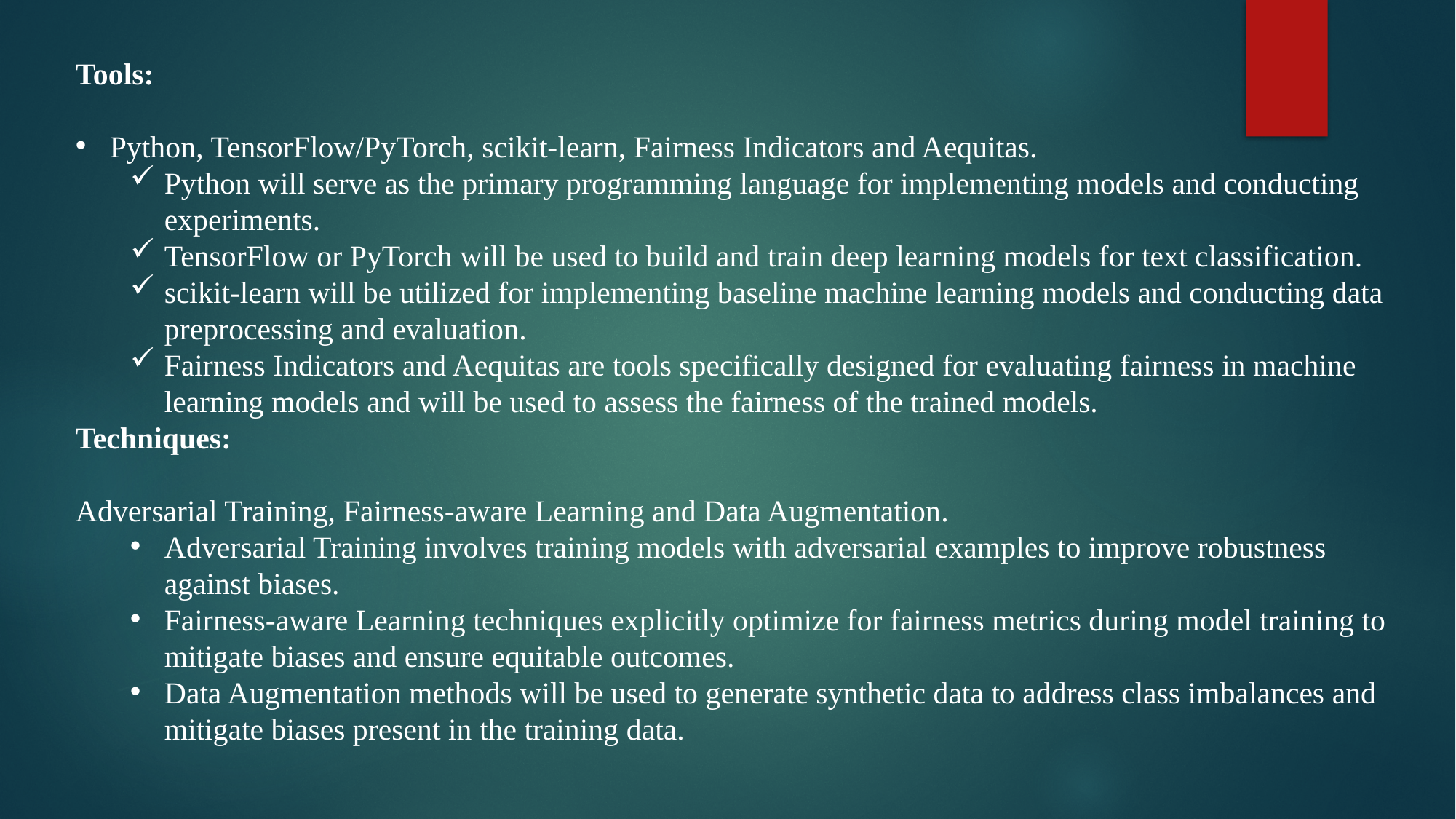

Tools:

Python, TensorFlow/PyTorch, scikit-learn, Fairness Indicators and Aequitas.
Python will serve as the primary programming language for implementing models and conducting experiments.
TensorFlow or PyTorch will be used to build and train deep learning models for text classification.
scikit-learn will be utilized for implementing baseline machine learning models and conducting data preprocessing and evaluation.
Fairness Indicators and Aequitas are tools specifically designed for evaluating fairness in machine learning models and will be used to assess the fairness of the trained models.
Techniques:

Adversarial Training, Fairness-aware Learning and Data Augmentation.
Adversarial Training involves training models with adversarial examples to improve robustness against biases.
Fairness-aware Learning techniques explicitly optimize for fairness metrics during model training to mitigate biases and ensure equitable outcomes.
Data Augmentation methods will be used to generate synthetic data to address class imbalances and mitigate biases present in the training data.